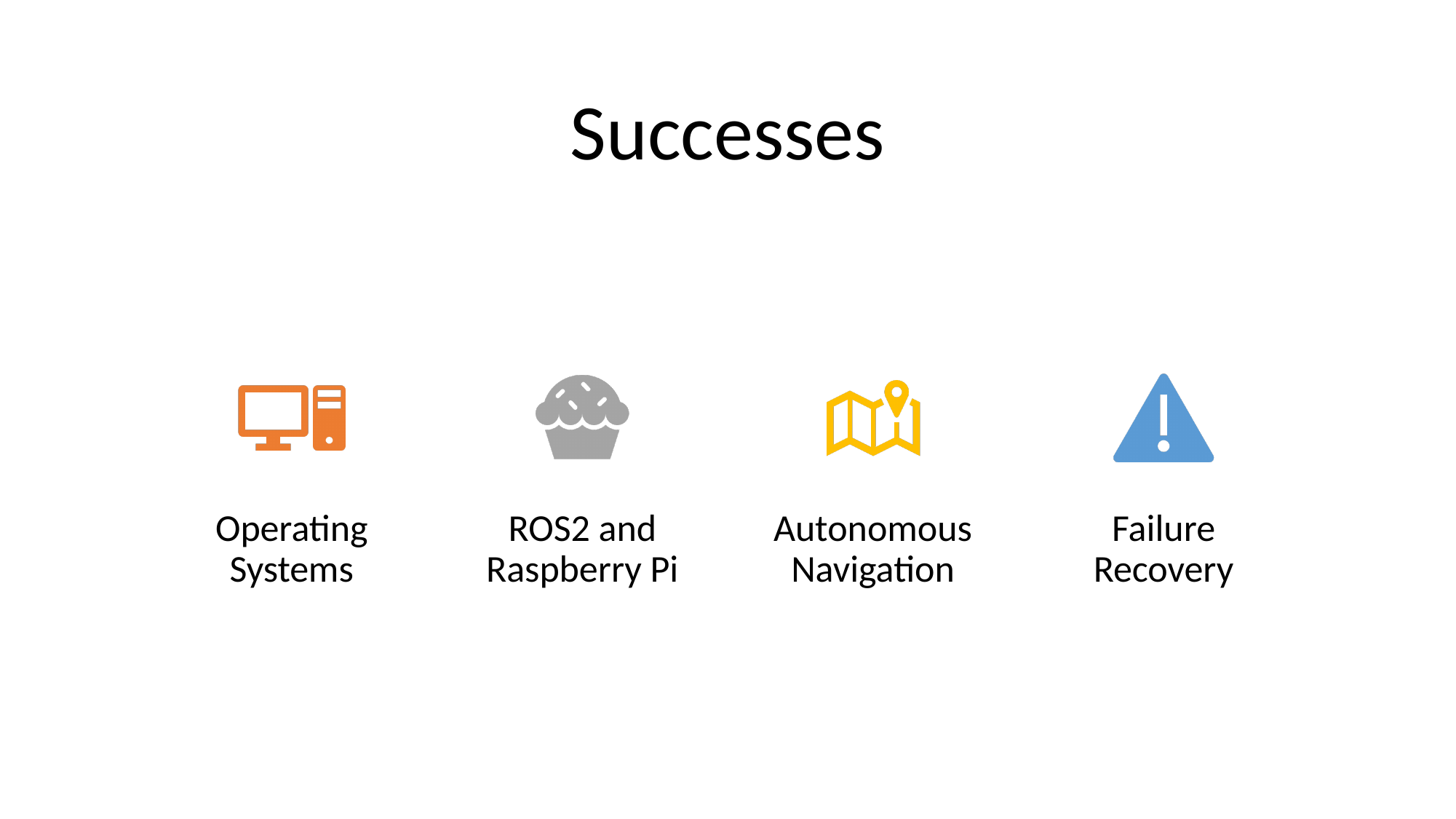

# Successes
Operating Systems
ROS2 and Raspberry Pi
Autonomous Navigation
Failure Recovery